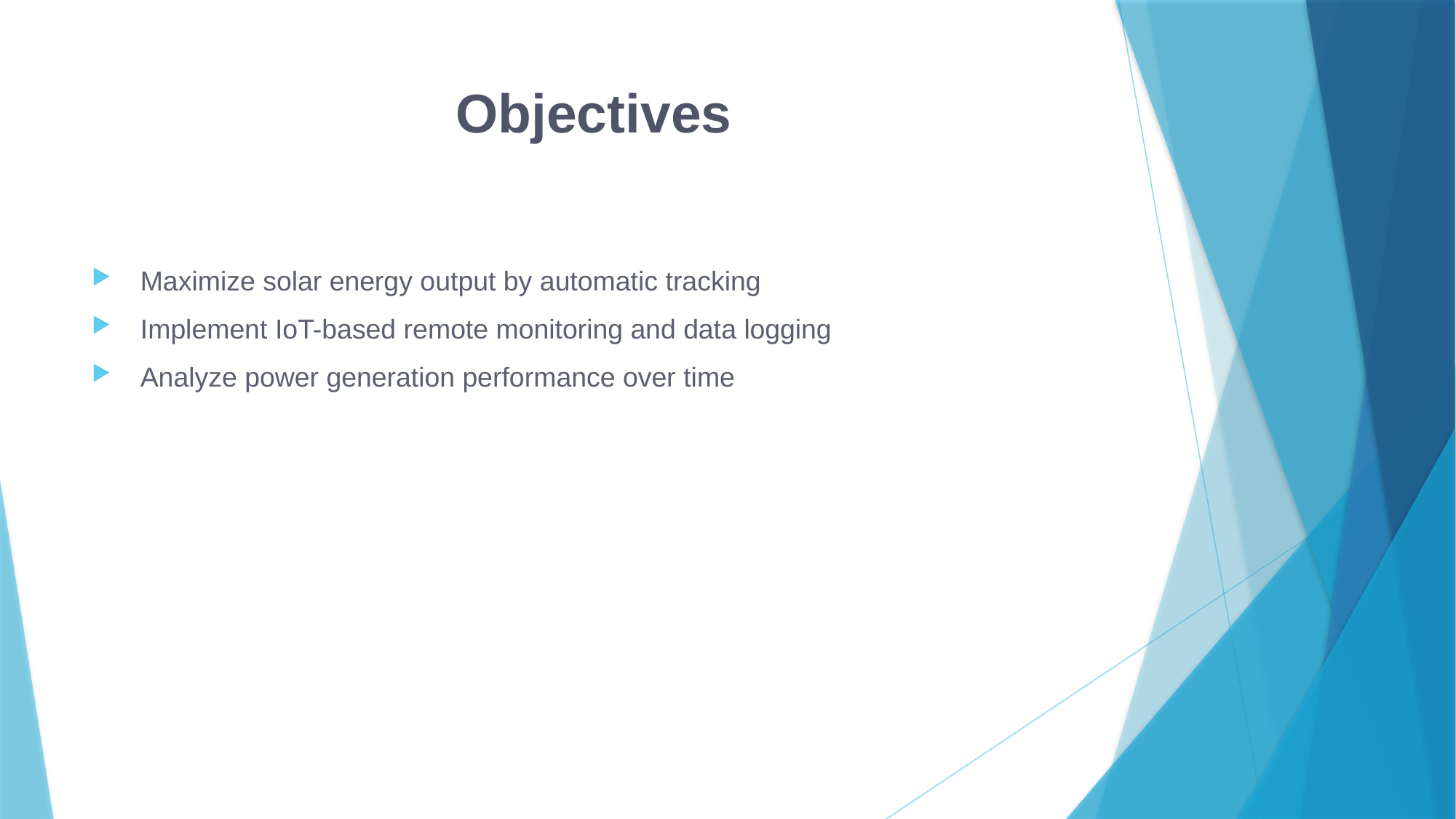

# Objectives
 Maximize solar energy output by automatic tracking
 Implement IoT-based remote monitoring and data logging
 Analyze power generation performance over time